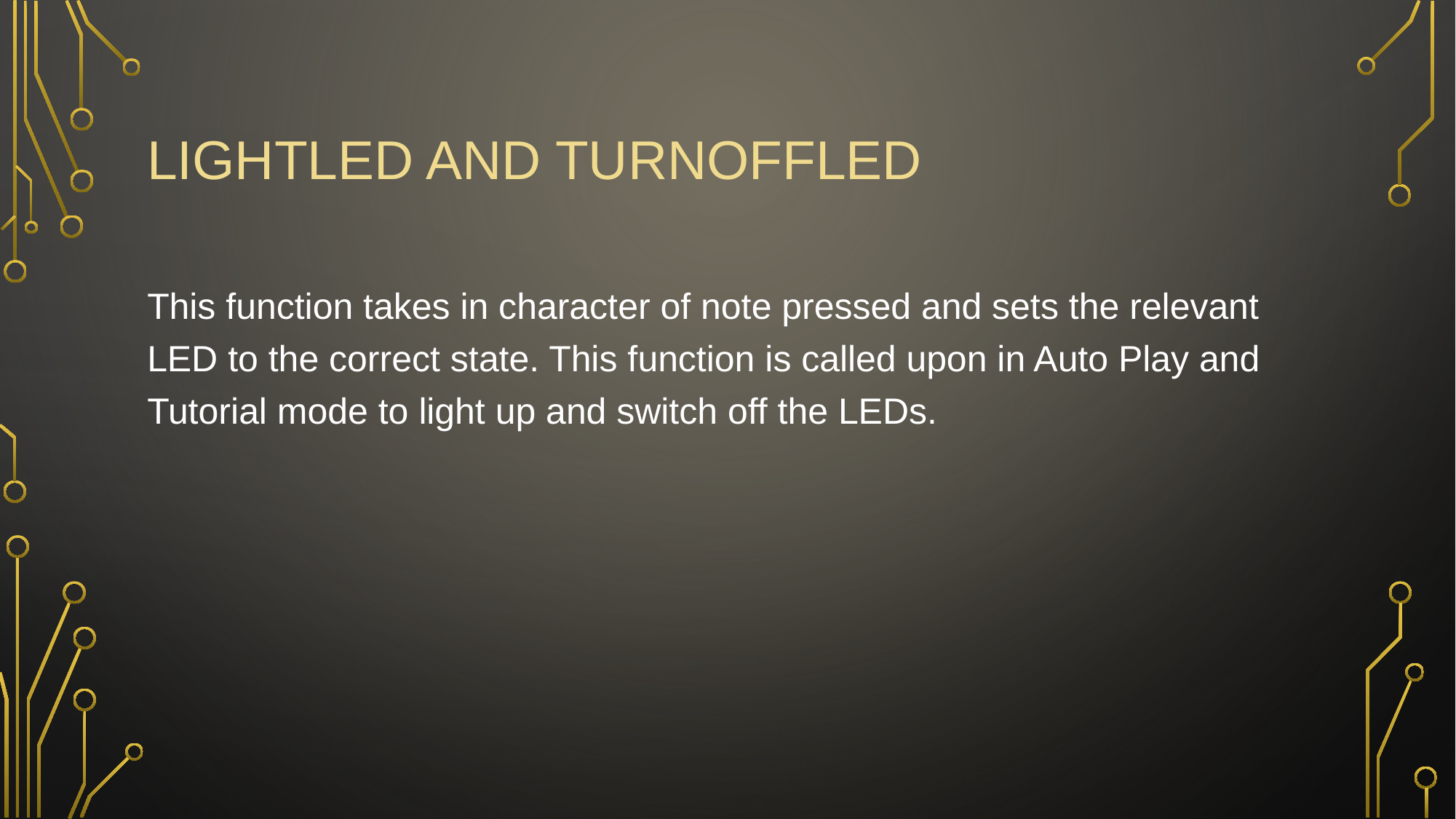

# lightLed and turnoffLed
This function takes in character of note pressed and sets the relevant LED to the correct state. This function is called upon in Auto Play and Tutorial mode to light up and switch off the LEDs.